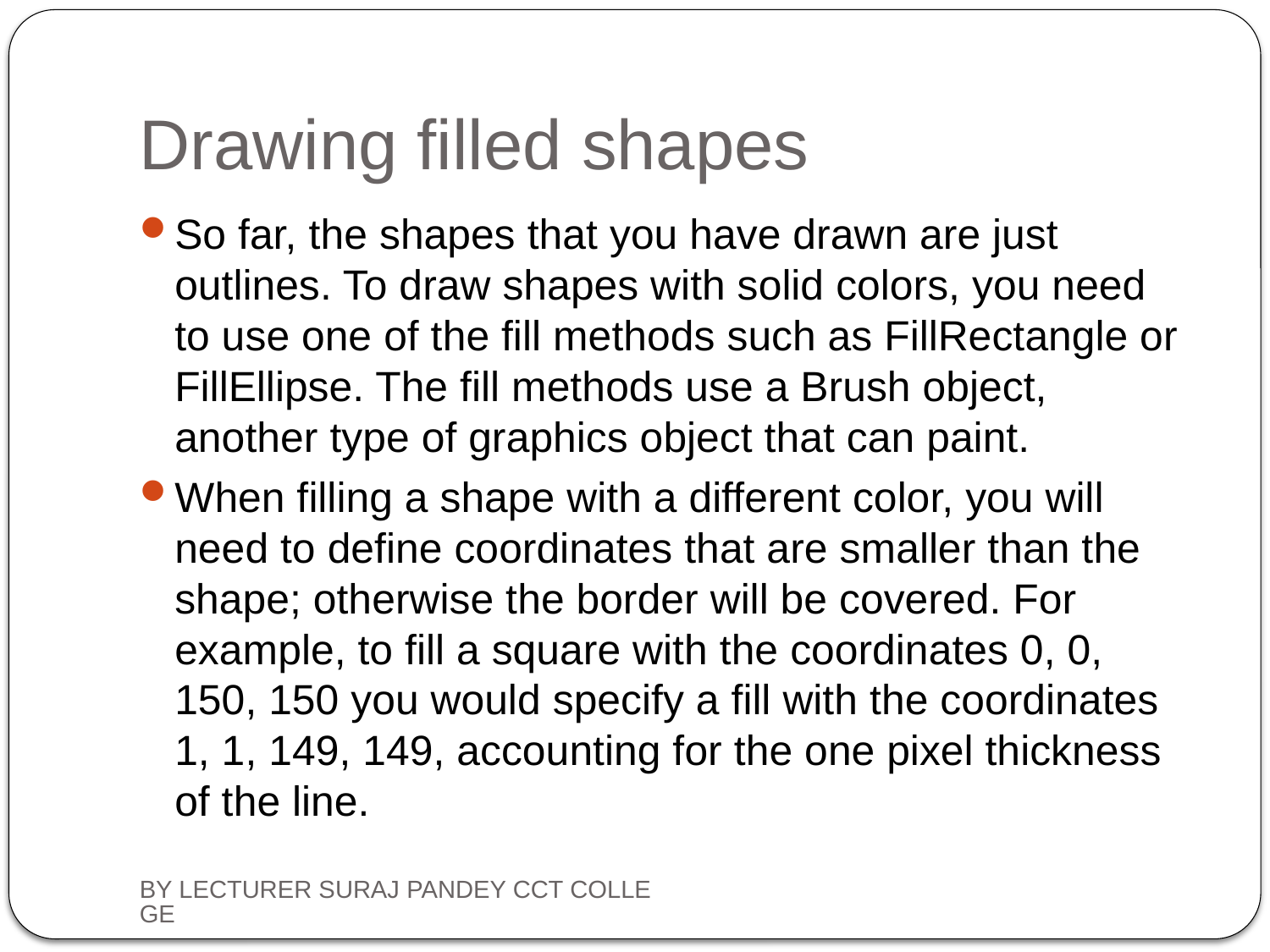

# Drawing filled shapes
So far, the shapes that you have drawn are just outlines. To draw shapes with solid colors, you need to use one of the fill methods such as FillRectangle or FillEllipse. The fill methods use a Brush object, another type of graphics object that can paint.
When filling a shape with a different color, you will need to define coordinates that are smaller than the shape; otherwise the border will be covered. For example, to fill a square with the coordinates 0, 0, 150, 150 you would specify a fill with the coordinates 1, 1, 149, 149, accounting for the one pixel thickness of the line.

BY LECTURER SURAJ PANDEY CCT COLLEGE